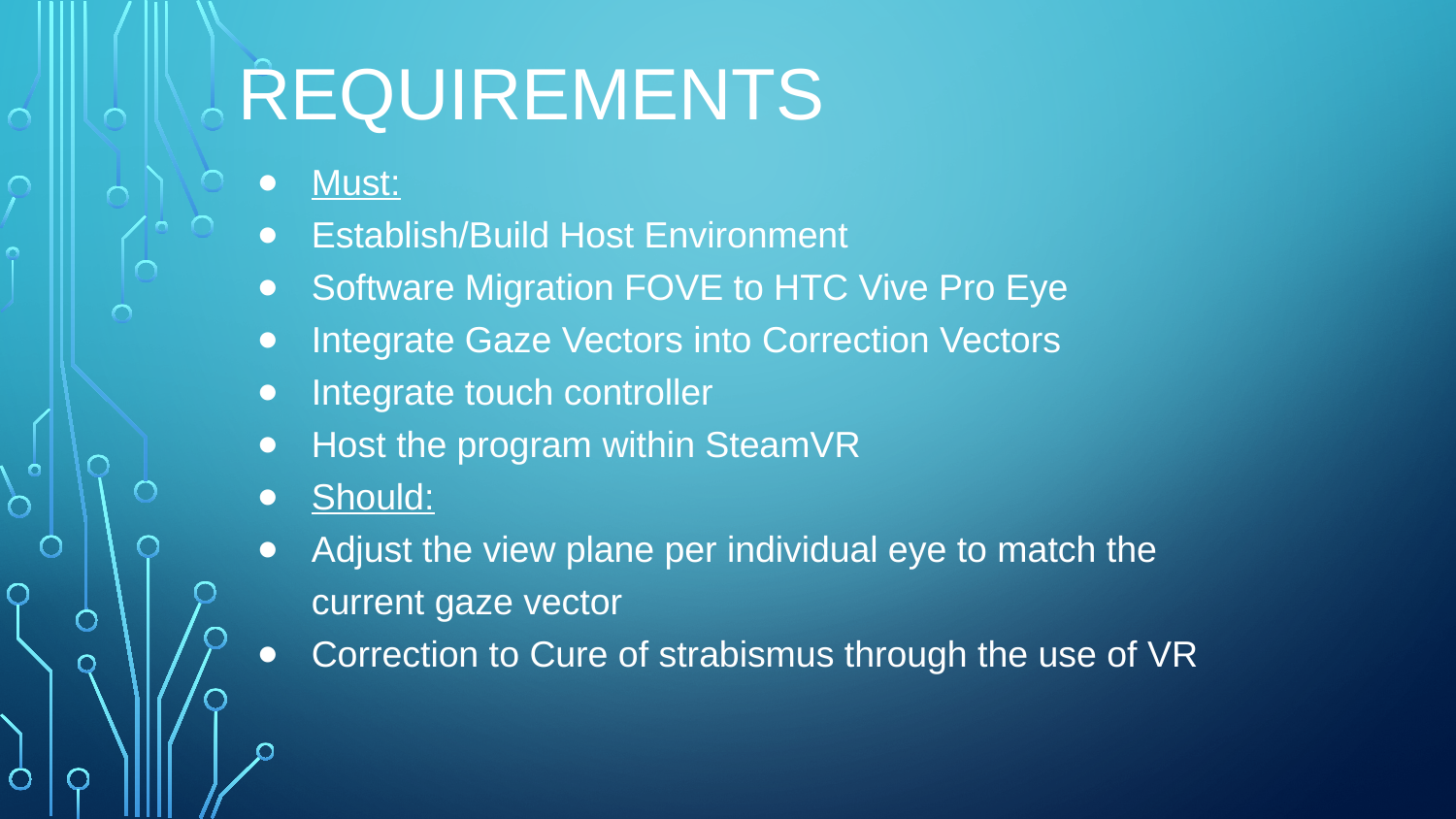

# REQUIREMENTS
Must:
Establish/Build Host Environment
Software Migration FOVE to HTC Vive Pro Eye
Integrate Gaze Vectors into Correction Vectors
Integrate touch controller
Host the program within SteamVR
Should:
Adjust the view plane per individual eye to match the current gaze vector
Correction to Cure of strabismus through the use of VR